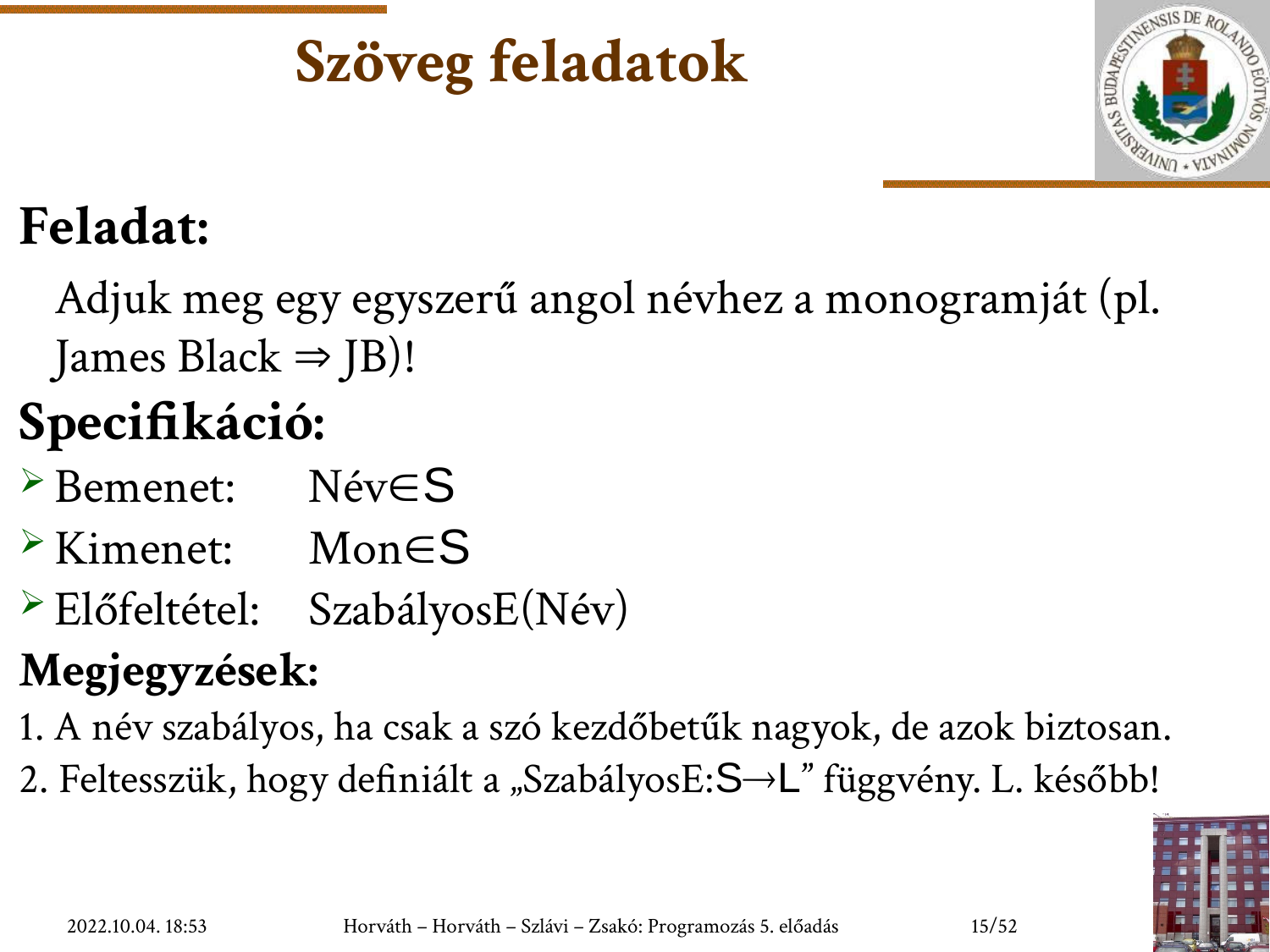

# Szöveg feladatok
Feladat:
	Adjuk meg egy egyszerű angol névhez a monogramját (pl. James Black ⇒ JB)!
Specifikáció:
Bemenet: 	Név∈S
Kimenet: 	Mon∈S
Előfeltétel:	SzabályosE(Név)
Megjegyzések:
1. A név szabályos, ha csak a szó kezdőbetűk nagyok, de azok biztosan.
2. Feltesszük, hogy definiált a „SzabályosE:S→L” függvény. L. később!
2022.10.04. 18:53
Horváth – Horváth – Szlávi – Zsakó: Programozás 5. előadás
15/52